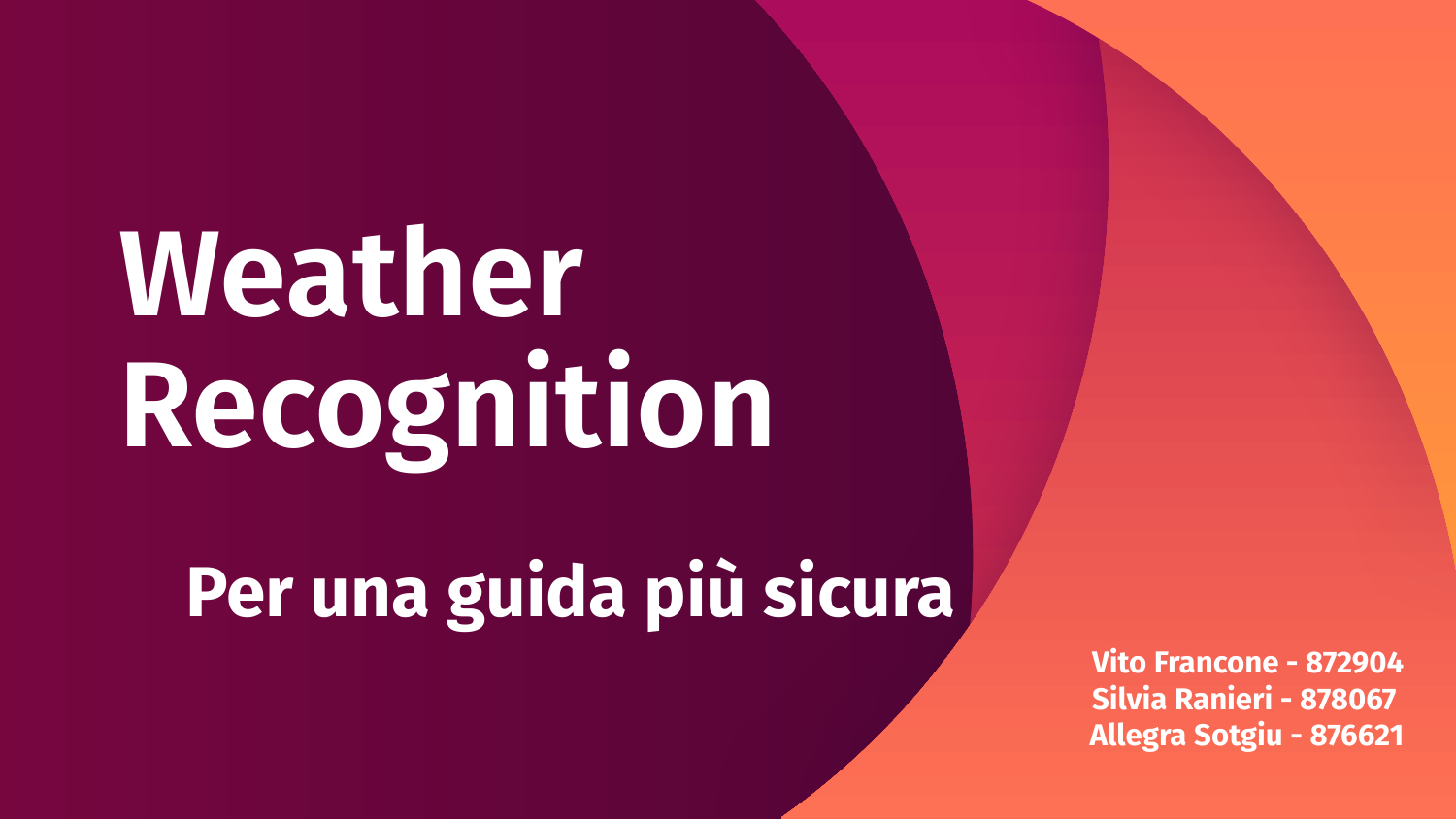

# Weather Recognition
Per una guida più sicura
Vito Francone - 872904
Silvia Ranieri - 878067
Allegra Sotgiu - 876621